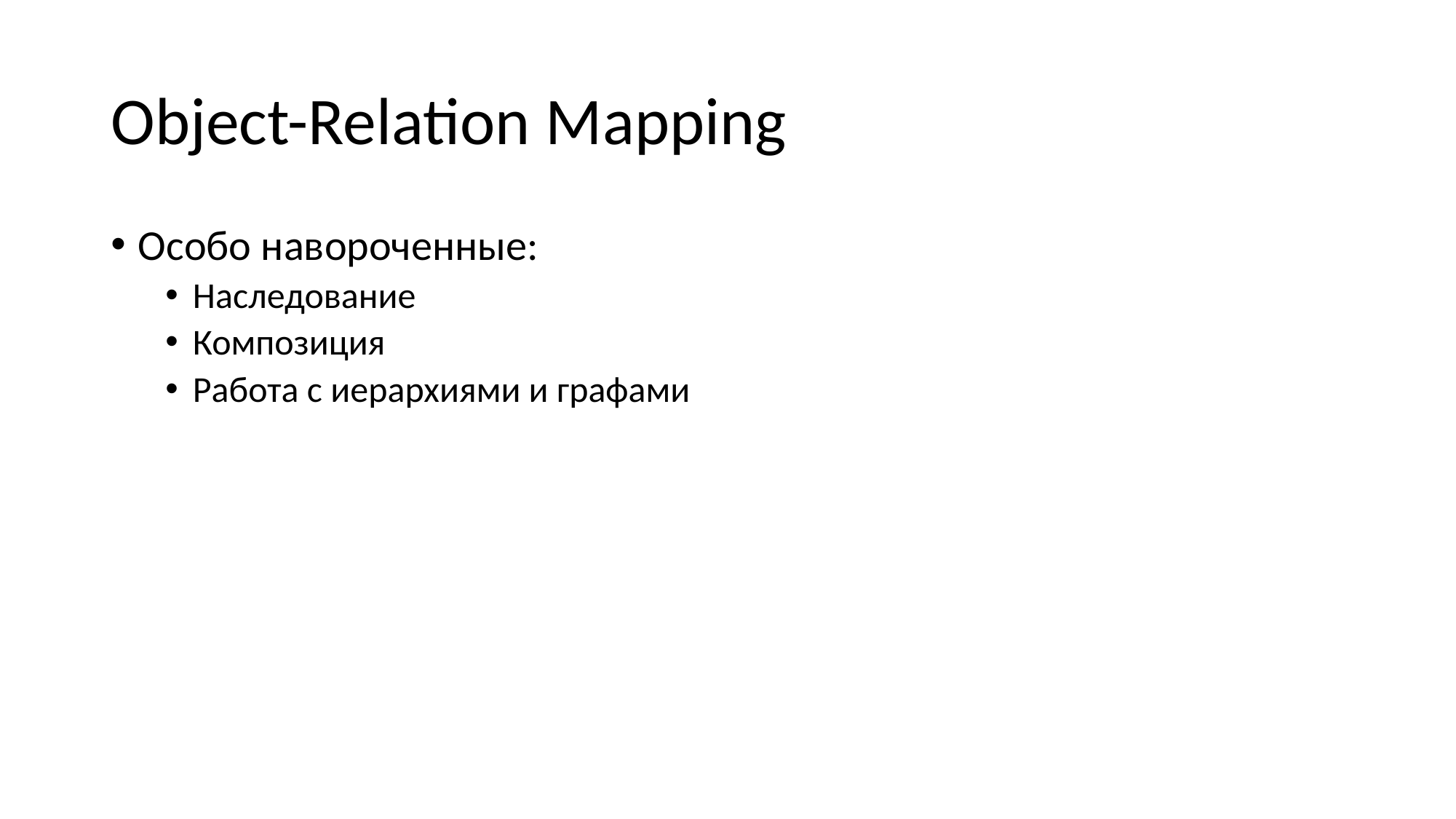

# Object-Relation Mapping
Особо навороченные:
Наследование
Композиция
Работа с иерархиями и графами